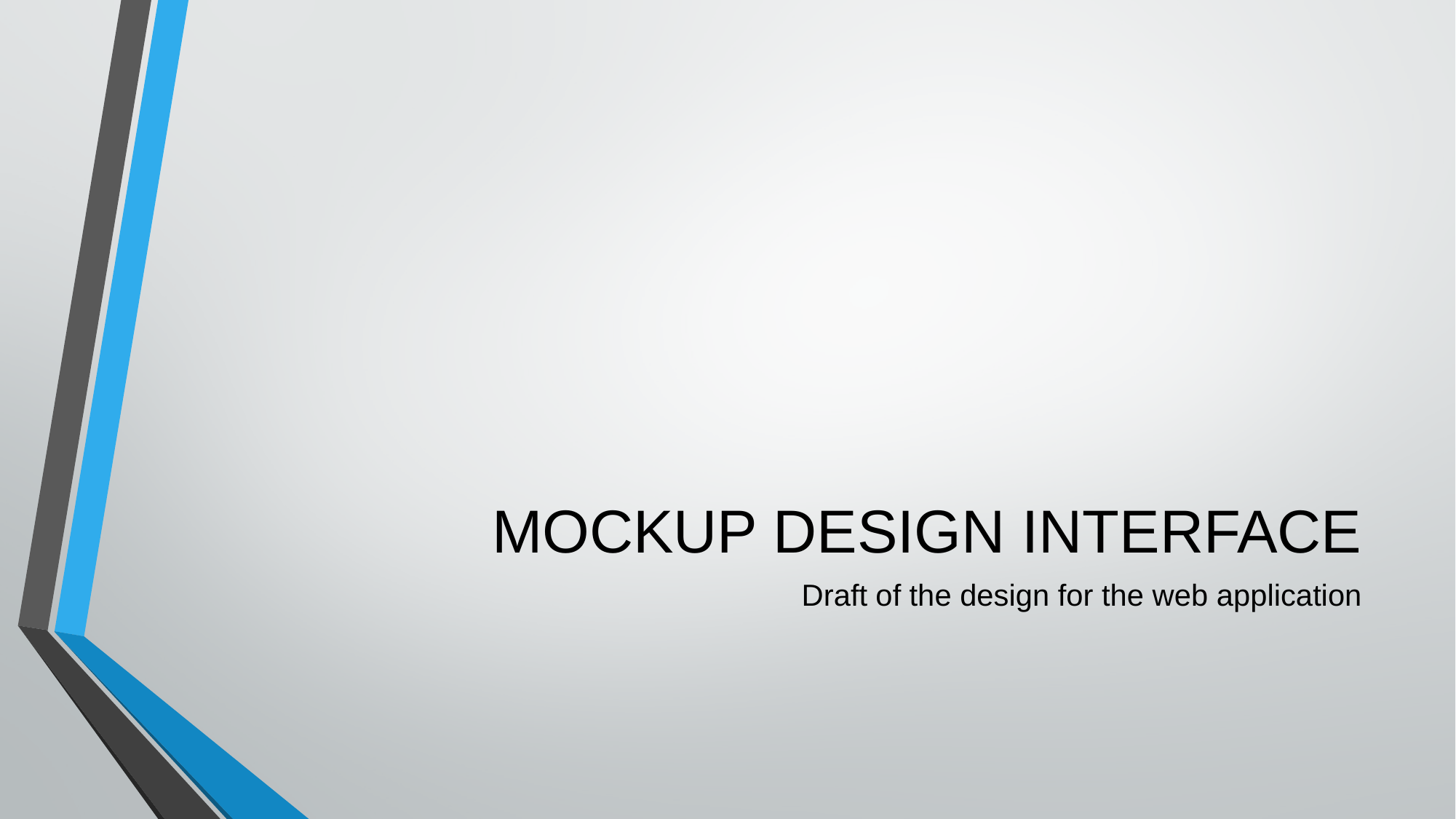

# MOCKUP DESIGN INTERFACE
Draft of the design for the web application